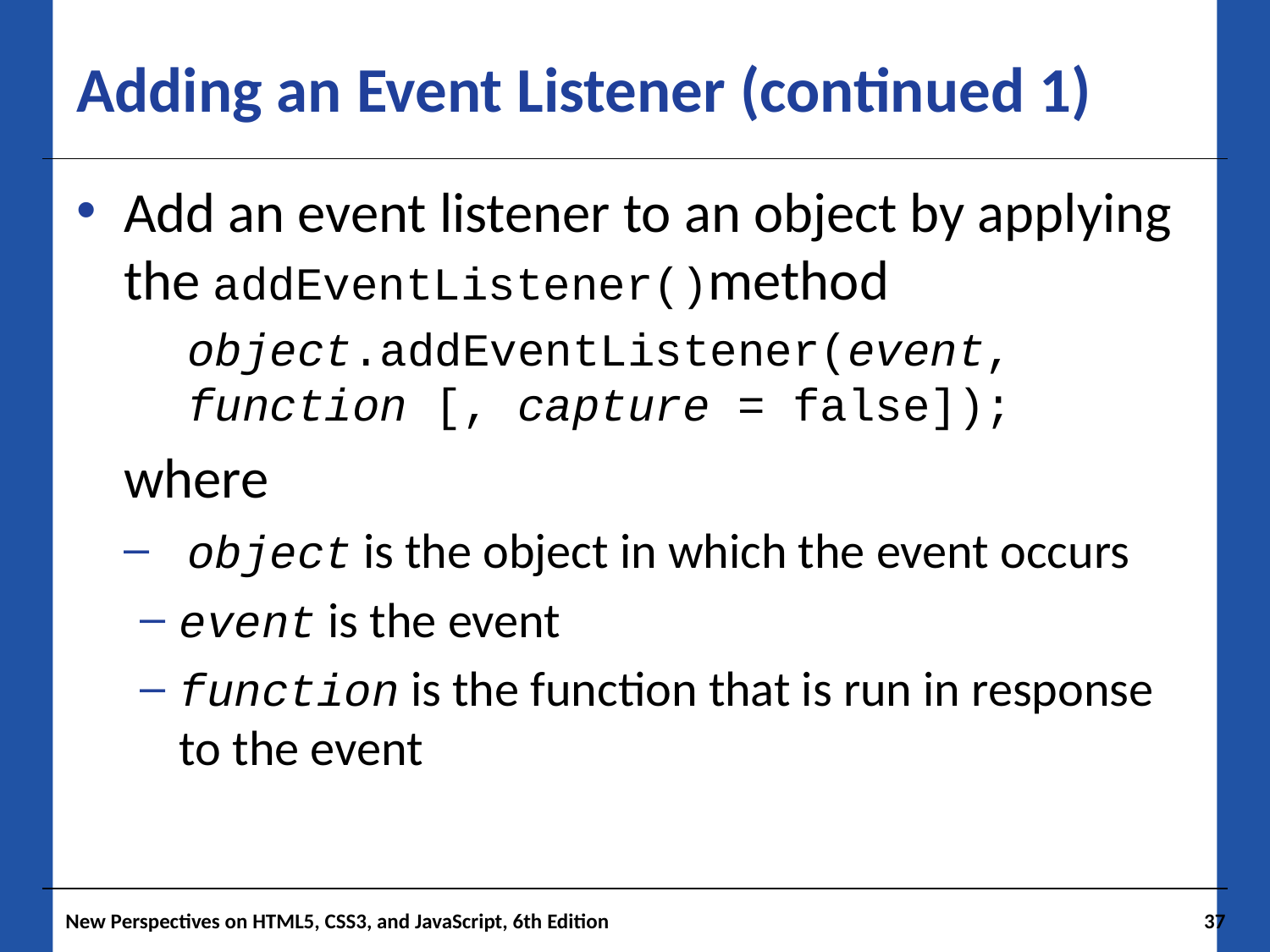

# Adding an Event Listener (continued 1)
Add an event listener to an object by applying the addEventListener()method
object.addEventListener(event, function [, capture = false]);
where
object is the object in which the event occurs
event is the event
function is the function that is run in response to the event
New Perspectives on HTML5, CSS3, and JavaScript, 6th Edition
37